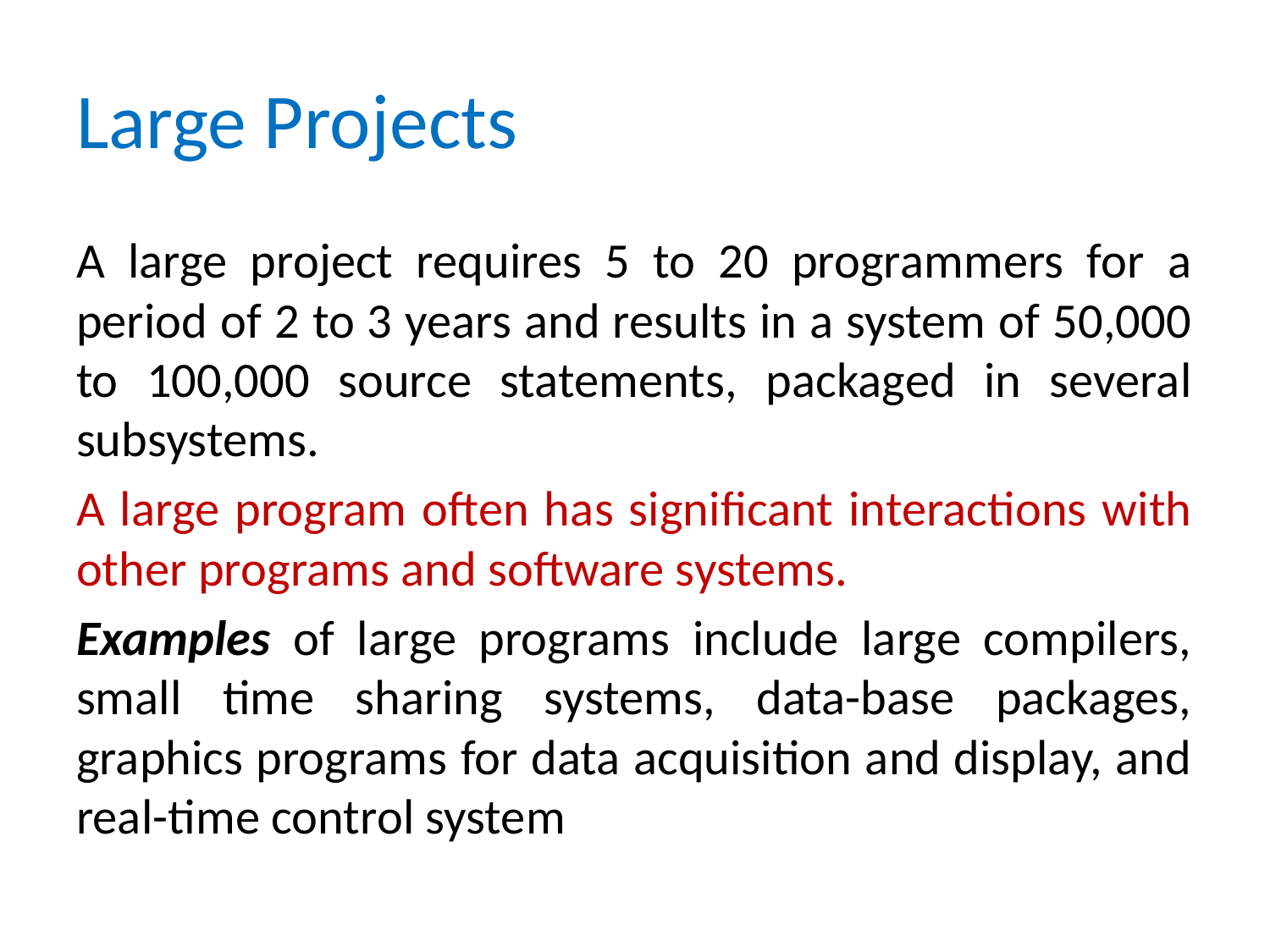

# Large Projects
A large project requires 5 to 20 programmers for a period of 2 to 3 years and results in a system of 50,000 to 100,000 source statements, packaged in several subsystems.
A large program often has significant interactions with other programs and software systems.
Examples of large programs include large compilers, small time sharing systems, data-base packages, graphics programs for data acquisition and display, and real-time control system